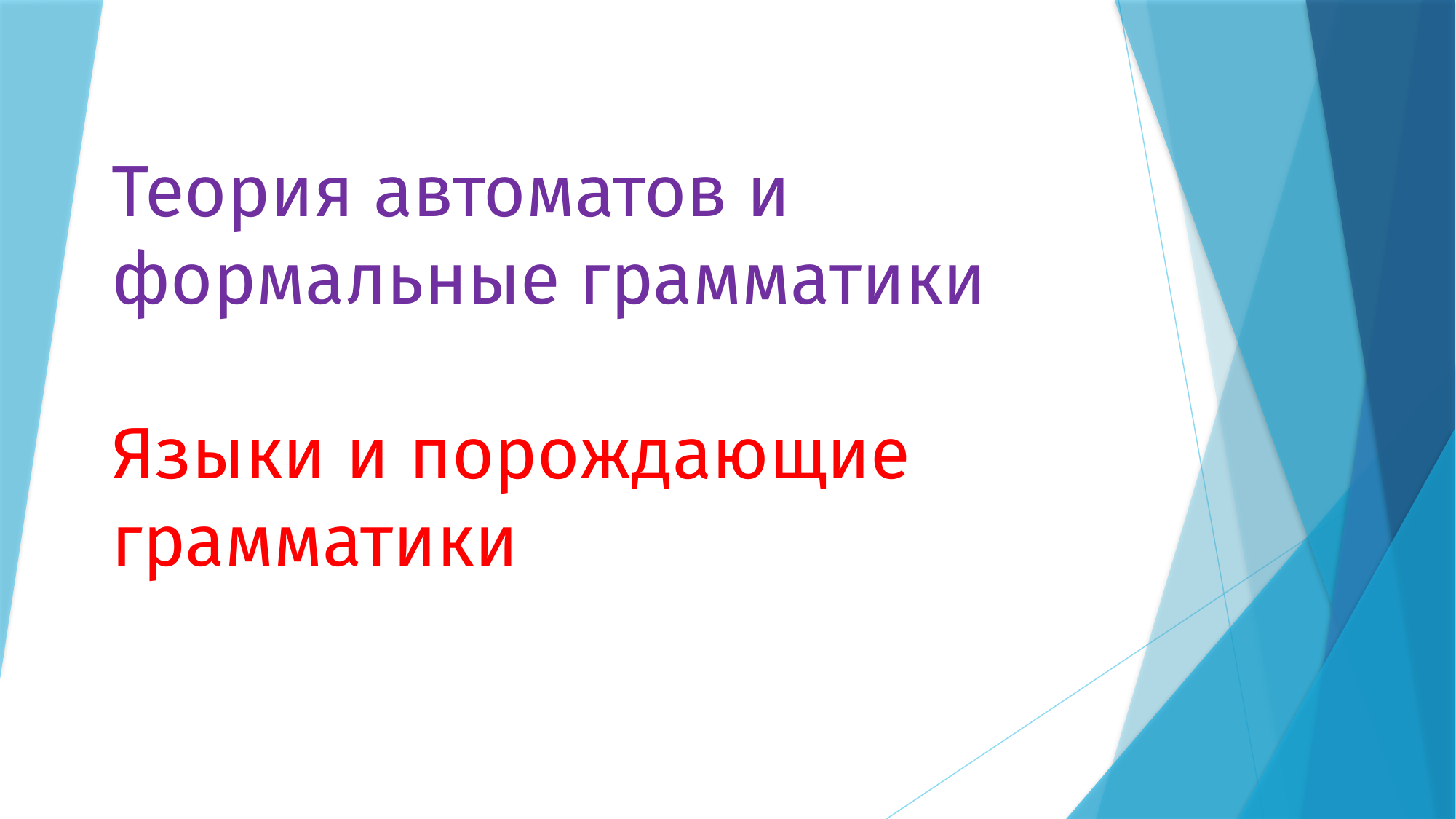

# Теория автоматов и формальные грамматики Языки и порождающие грамматики